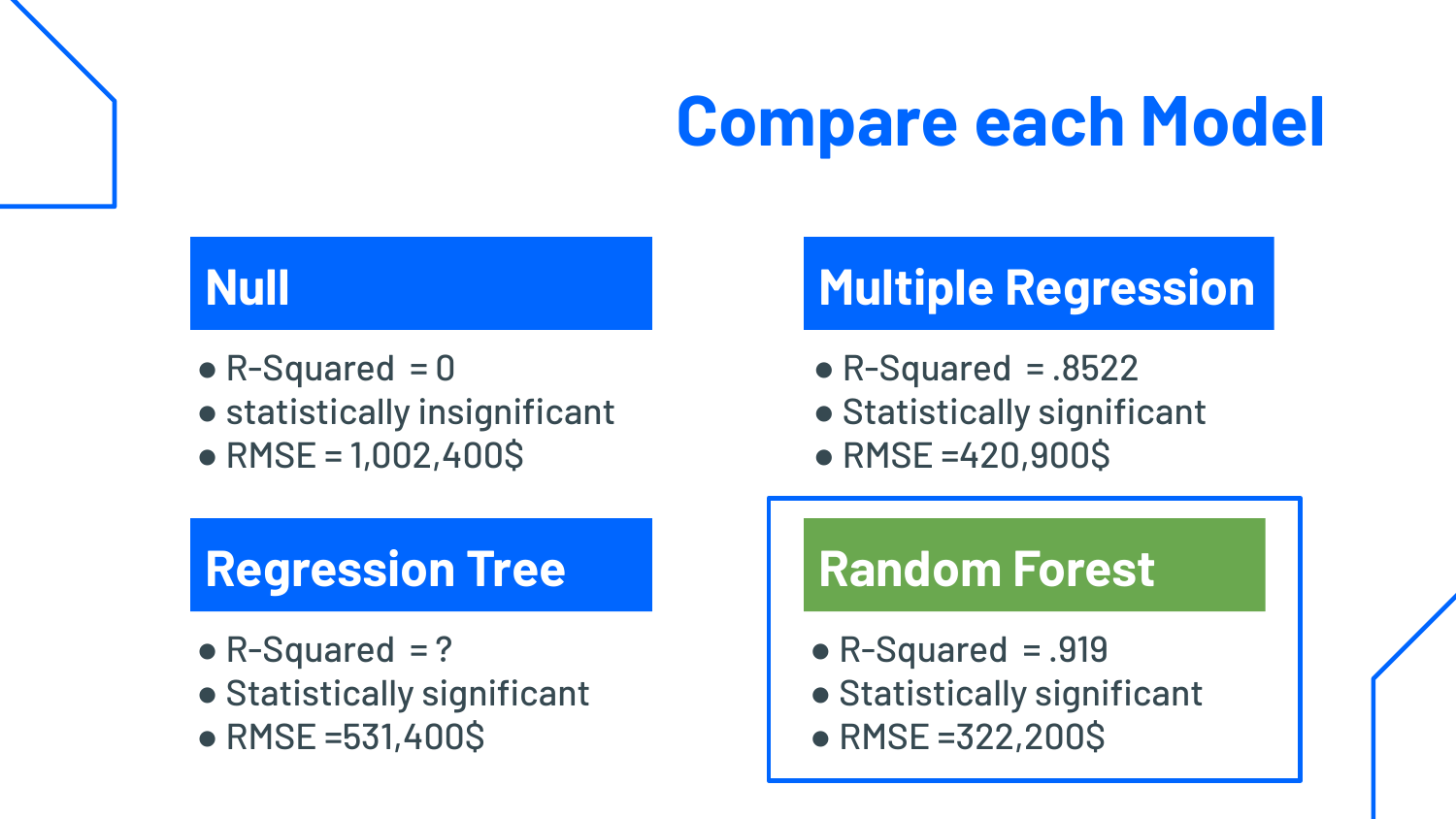

Compare each Model
# Null
Multiple Regression
● R-Squared  = 0
● statistically insignificant
● RMSE = 1,002,400$

● R-Squared  = .8522
● Statistically significant
● RMSE =420,900$

Random Forest
Regression Tree
● R-Squared  = ?
● Statistically significant
● RMSE =531,400$
● R-Squared  = .919
● Statistically significant
● RMSE =322,200$